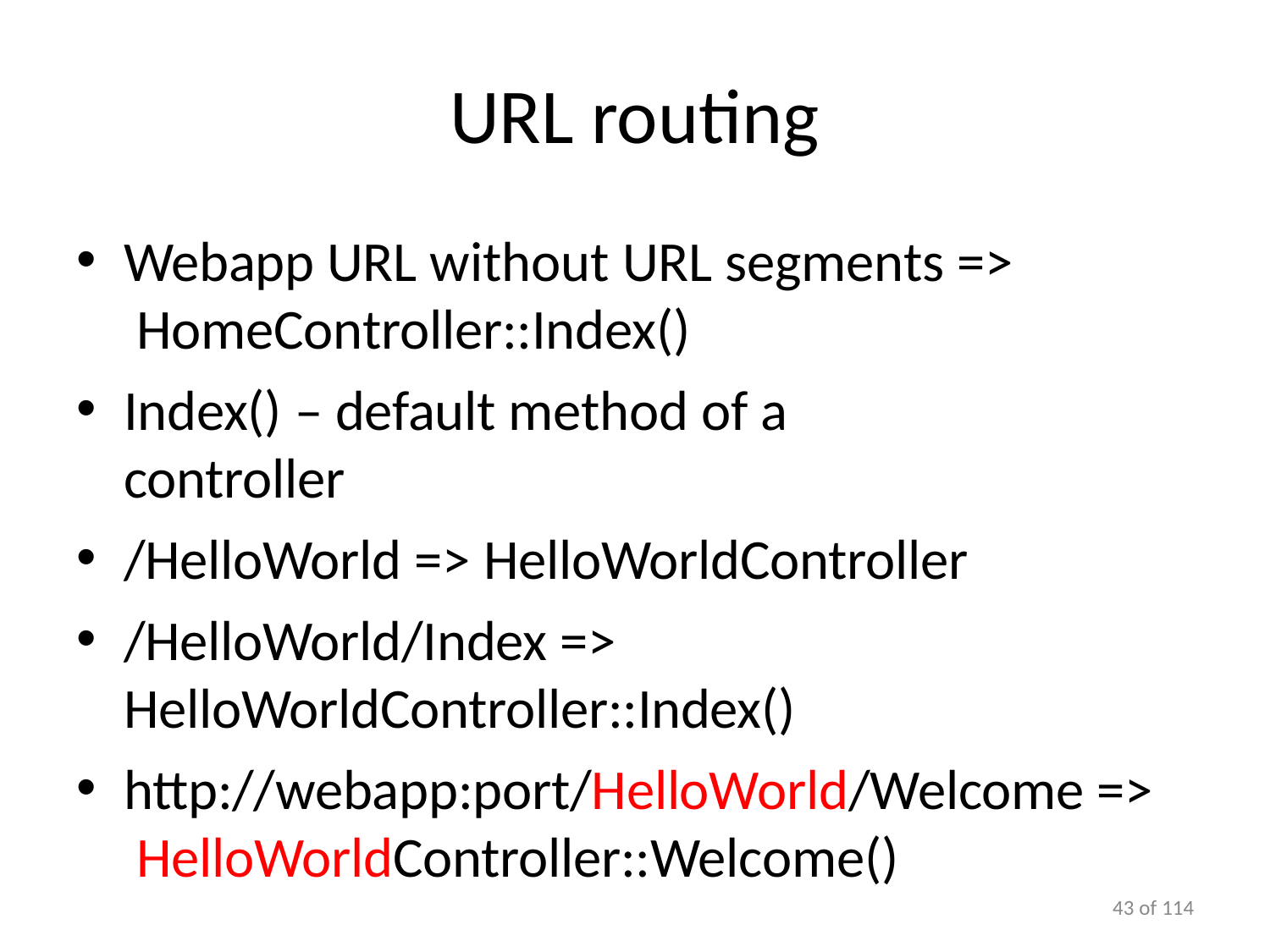

# URL routing
Webapp URL without URL segments =>  HomeController::Index()
Index() – default method of a controller
/HelloWorld => HelloWorldController
/HelloWorld/Index =>  HelloWorldController::Index()
http://webapp:port/HelloWorld/Welcome =>  HelloWorldController::Welcome()
43 of 114